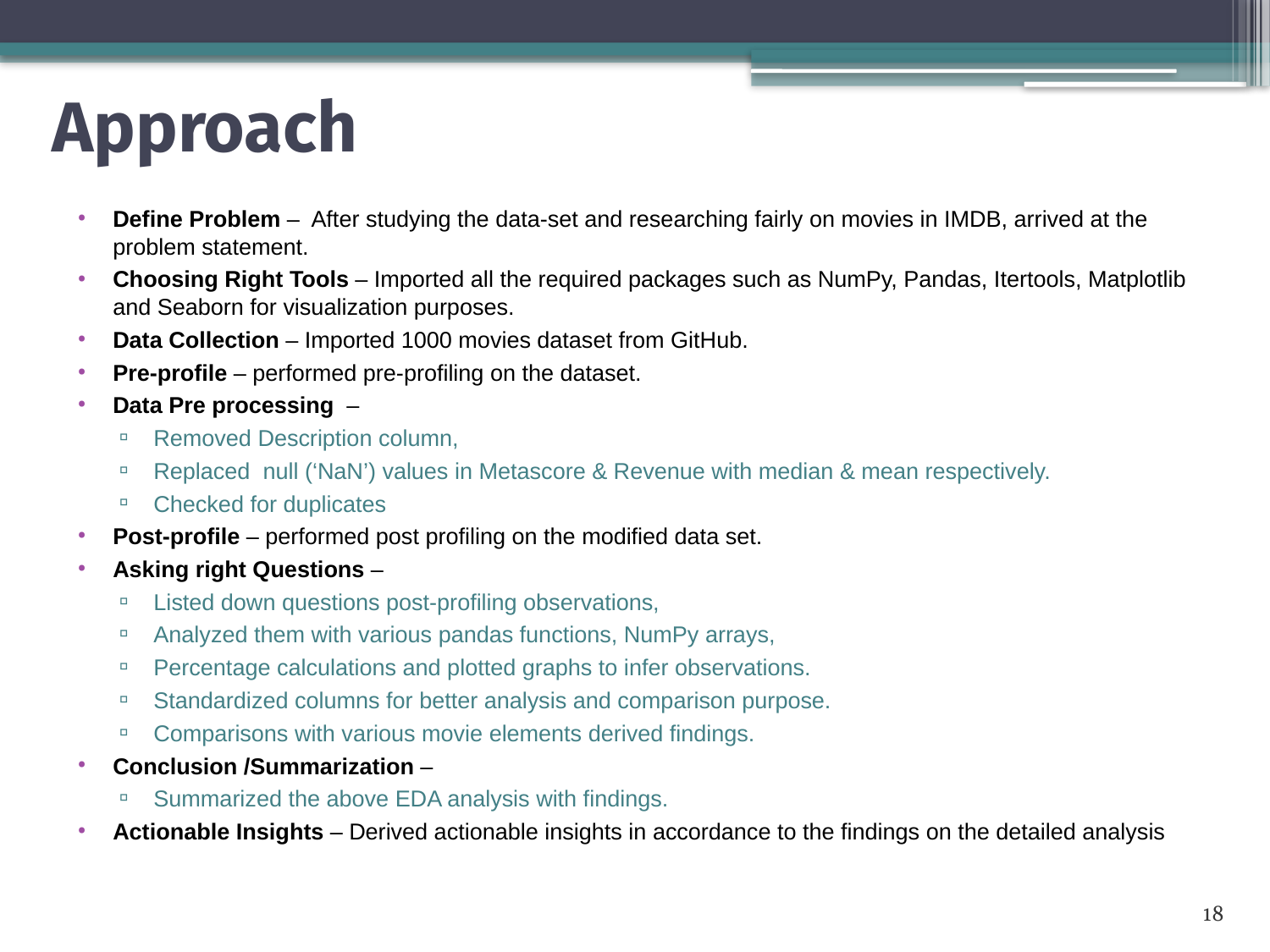

# Approach
Define Problem –  After studying the data-set and researching fairly on movies in IMDB, arrived at the problem statement.
Choosing Right Tools – Imported all the required packages such as NumPy, Pandas, Itertools, Matplotlib and Seaborn for visualization purposes.
Data Collection – Imported 1000 movies dataset from GitHub.
Pre-profile – performed pre-profiling on the dataset.
Data Pre processing  –
Removed Description column,
Replaced  null (‘NaN’) values in Metascore & Revenue with median & mean respectively.
Checked for duplicates
Post-profile – performed post profiling on the modified data set.
Asking right Questions –
Listed down questions post-profiling observations,
Analyzed them with various pandas functions, NumPy arrays,
Percentage calculations and plotted graphs to infer observations.
Standardized columns for better analysis and comparison purpose.
Comparisons with various movie elements derived findings.
Conclusion /Summarization –
Summarized the above EDA analysis with findings.
Actionable Insights – Derived actionable insights in accordance to the findings on the detailed analysis
18